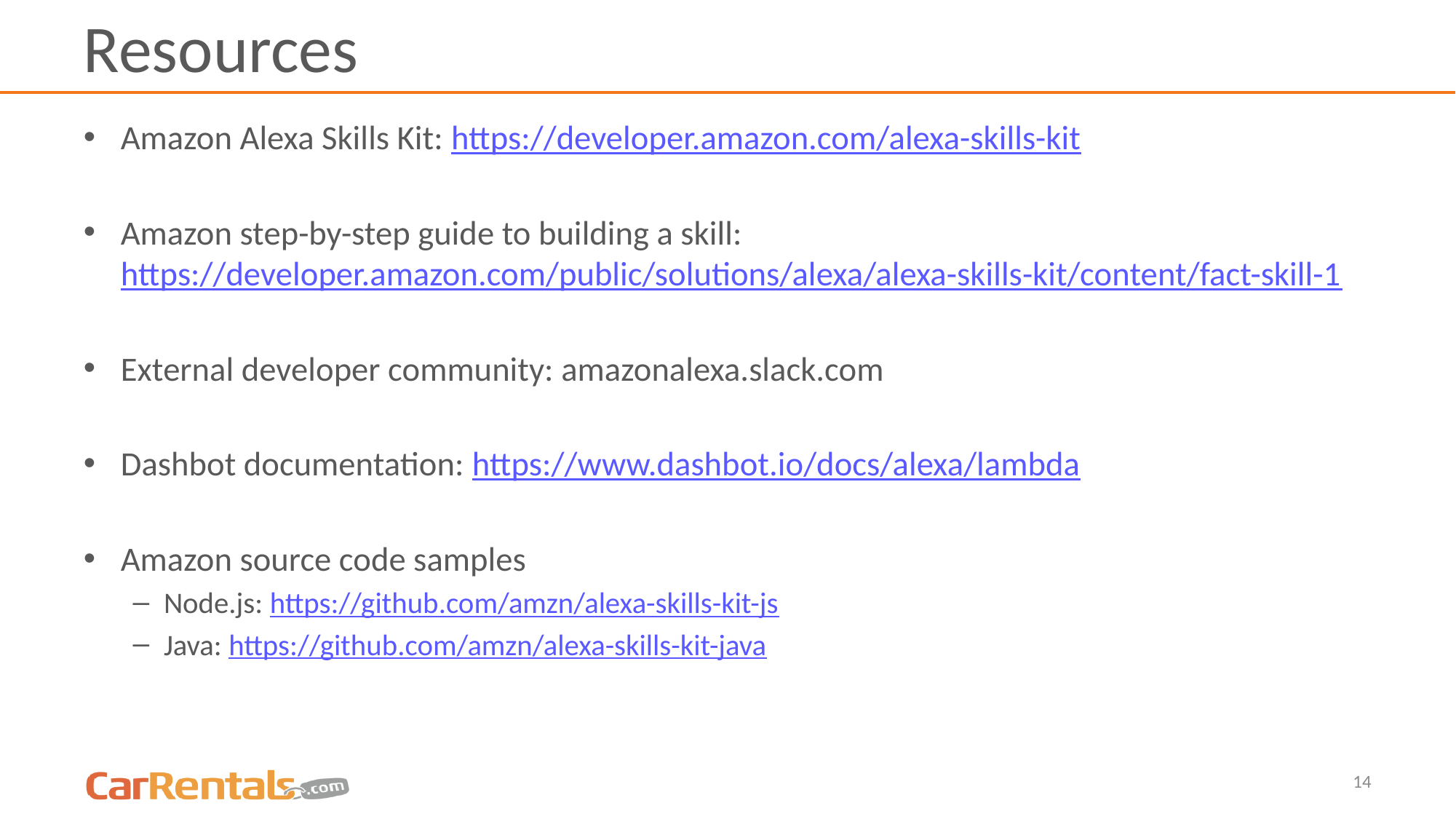

# Resources
Amazon Alexa Skills Kit: https://developer.amazon.com/alexa-skills-kit

Amazon step-by-step guide to building a skill: https://developer.amazon.com/public/solutions/alexa/alexa-skills-kit/content/fact-skill-1

External developer community: amazonalexa.slack.com

Dashbot documentation: https://www.dashbot.io/docs/alexa/lambda

Amazon source code samples
Node.js: https://github.com/amzn/alexa-skills-kit-js
Java: https://github.com/amzn/alexa-skills-kit-java

14